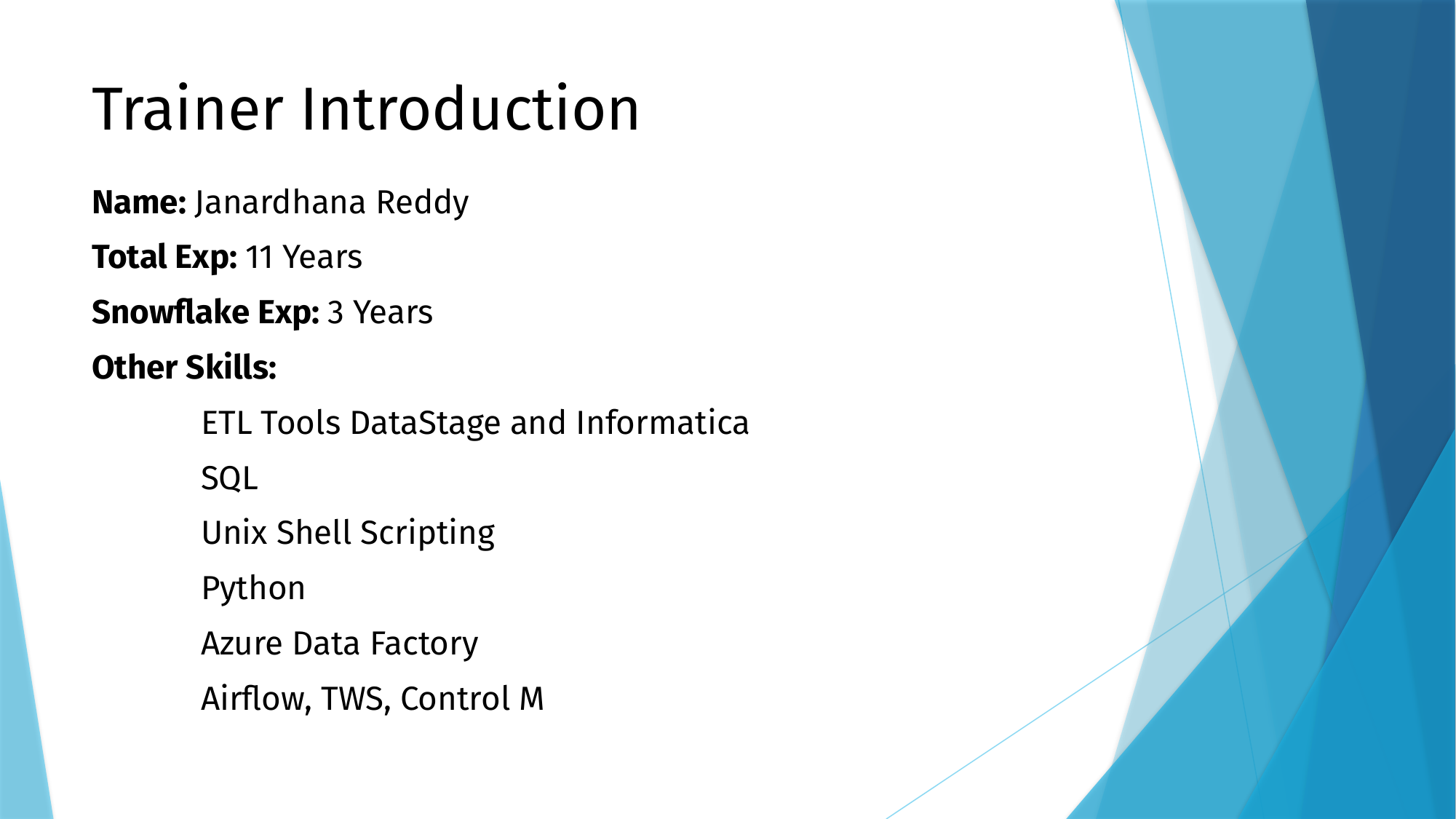

# Trainer Introduction
Name: Janardhana Reddy
Total Exp: 11 Years
Snowflake Exp: 3 Years
Other Skills:
	ETL Tools DataStage and Informatica
	SQL
	Unix Shell Scripting
	Python
	Azure Data Factory
	Airflow, TWS, Control M